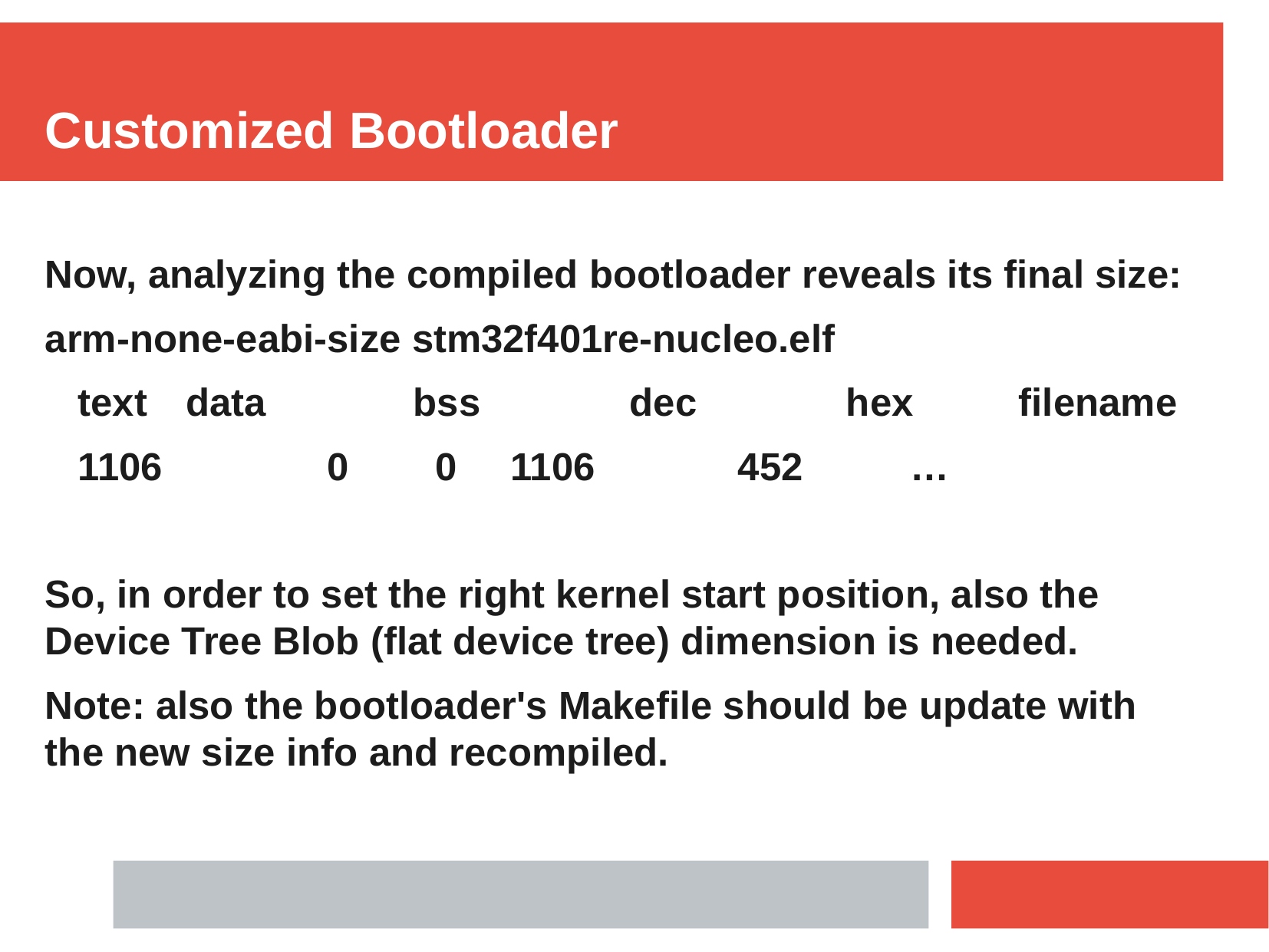

Customized Bootloader
Now, analyzing the compiled bootloader reveals its final size:
arm-none-eabi-size stm32f401re-nucleo.elf
   text	   data	    bss	    dec	    hex	filename
   1106	      0	      0	   1106	    452	…

So, in order to set the right kernel start position, also the Device Tree Blob (flat device tree) dimension is needed.
Note: also the bootloader's Makefile should be update with the new size info and recompiled.